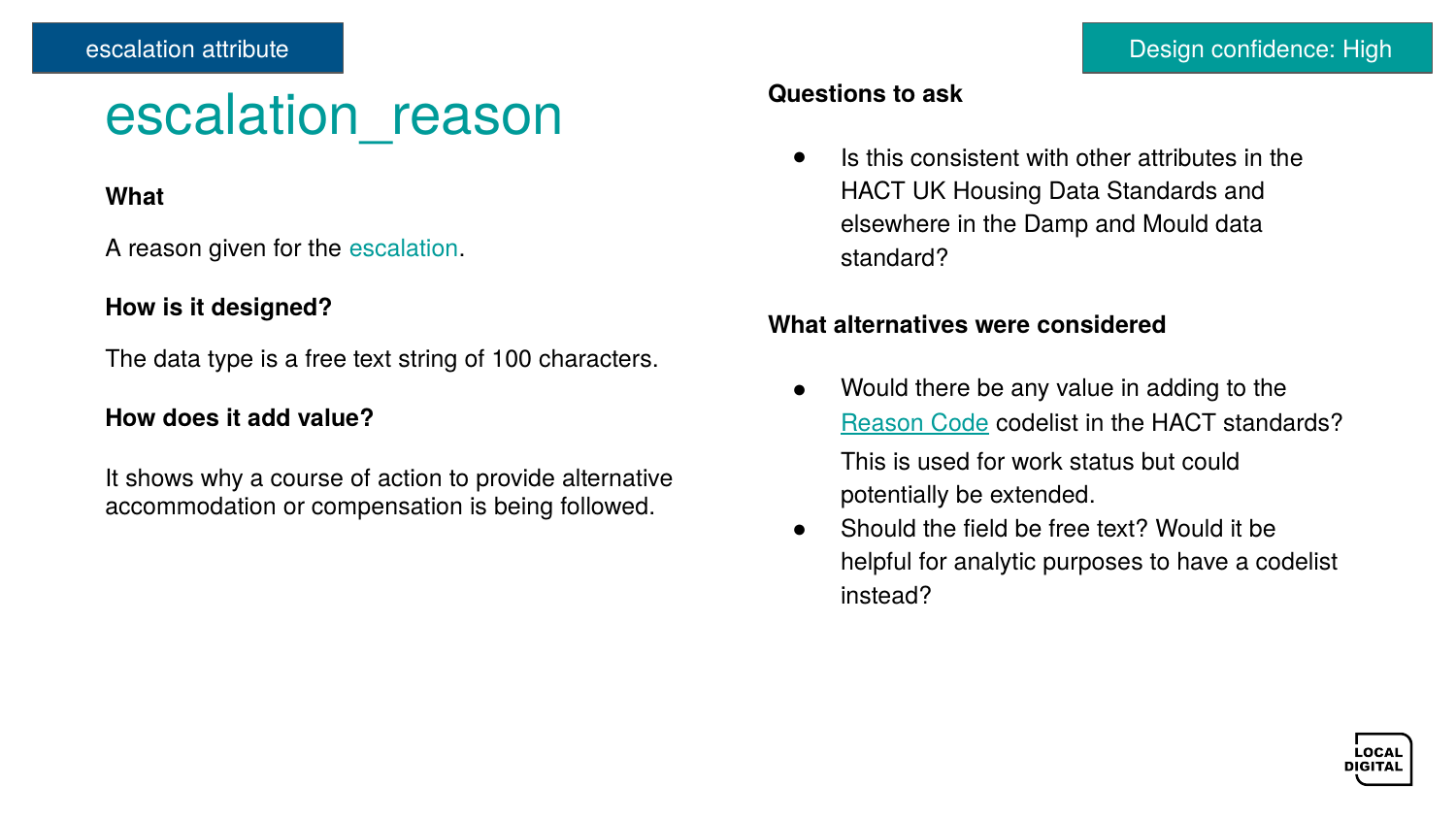

escalation attribute
 Design confidence: High
# escalation_reason

Questions to ask
Is this consistent with other attributes in the HACT UK Housing Data Standards and elsewhere in the Damp and Mould data standard?

What alternatives were considered
Would there be any value in adding to the Reason Code codelist in the HACT standards? This is used for work status but could potentially be extended.
Should the field be free text? Would it be helpful for analytic purposes to have a codelist instead?

What
A reason given for the escalation.
How is it designed?
The data type is a free text string of 100 characters.
How does it add value?
It shows why a course of action to provide alternative accommodation or compensation is being followed.